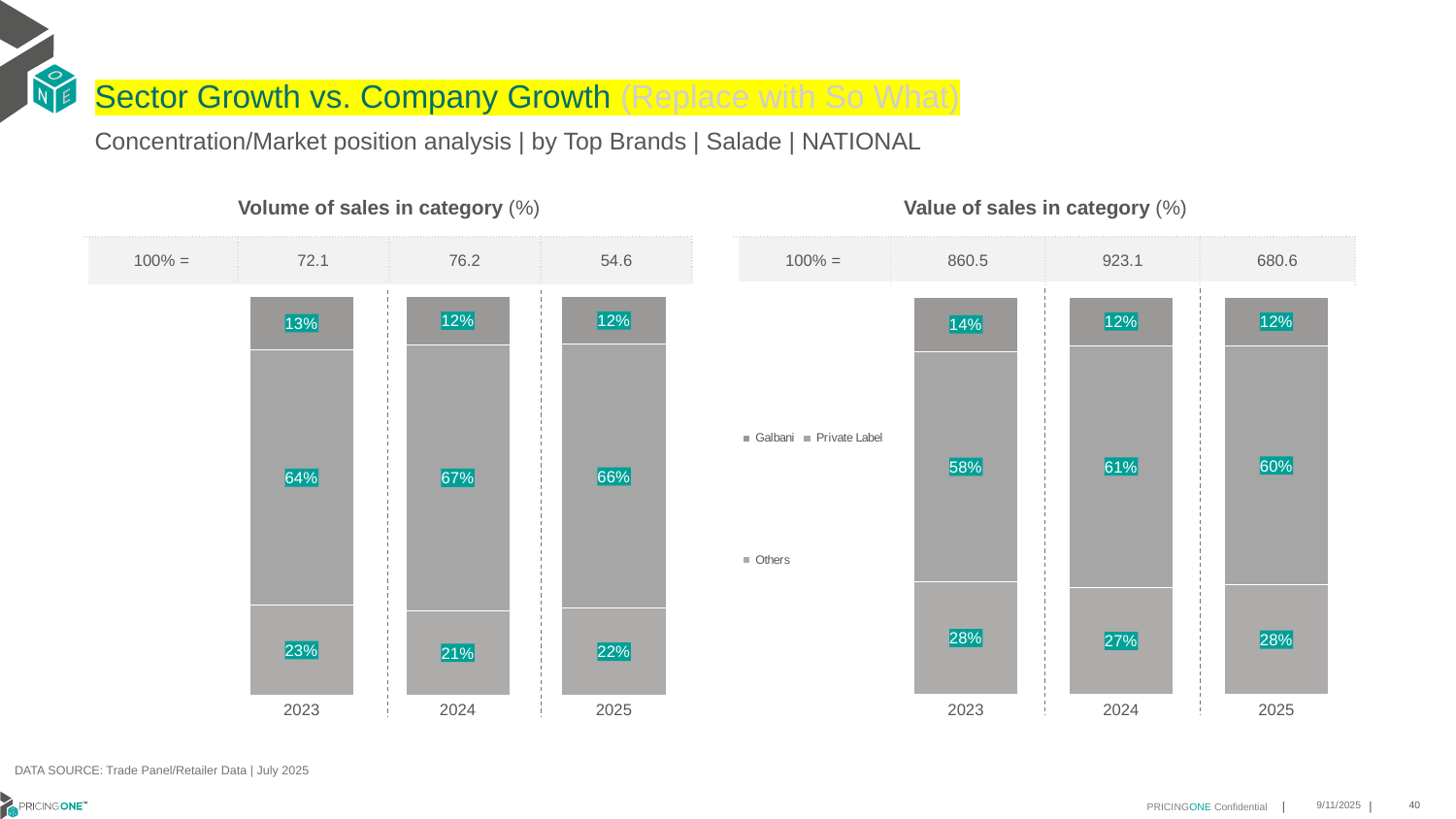

# Sector Growth vs. Company Growth (Replace with So What)
Concentration/Market position analysis | by Top Brands | Salade | NATIONAL
| Volume of sales in category (%) |  |  |  |
| --- | --- | --- | --- |
| 100% = | 72.1 | 76.2 | 54.6 |
| Value of sales in category (%) |  |  |  |
| --- | --- | --- | --- |
| 100% = | 860.5 | 923.1 | 680.6 |

### Chart

| Category | Others | Private Label | Galbani |
|---|---|---|---|
| 2023 | 0.2250718878434712 | 0.6406237654799243 | 0.13430434667660454 |
| 2024 | 0.21196600447140515 | 0.6660528219147825 | 0.1219811736138123 |
| 2025 | 0.21754659109100033 | 0.6617057570279609 | 0.12074765188103874 |

### Chart

| Category | Others | Private Label | Galbani |
|---|---|---|---|
| 2023 | 0.2837724278145378 | 0.5782987776901738 | 0.1379287944952884 |
| 2024 | 0.2698631499069178 | 0.6072962305084845 | 0.12284061958459776 |
| 2025 | 0.27629360454318574 | 0.5997887510889337 | 0.12391764436788055 |
DATA SOURCE: Trade Panel/Retailer Data | July 2025

9/11/2025
40